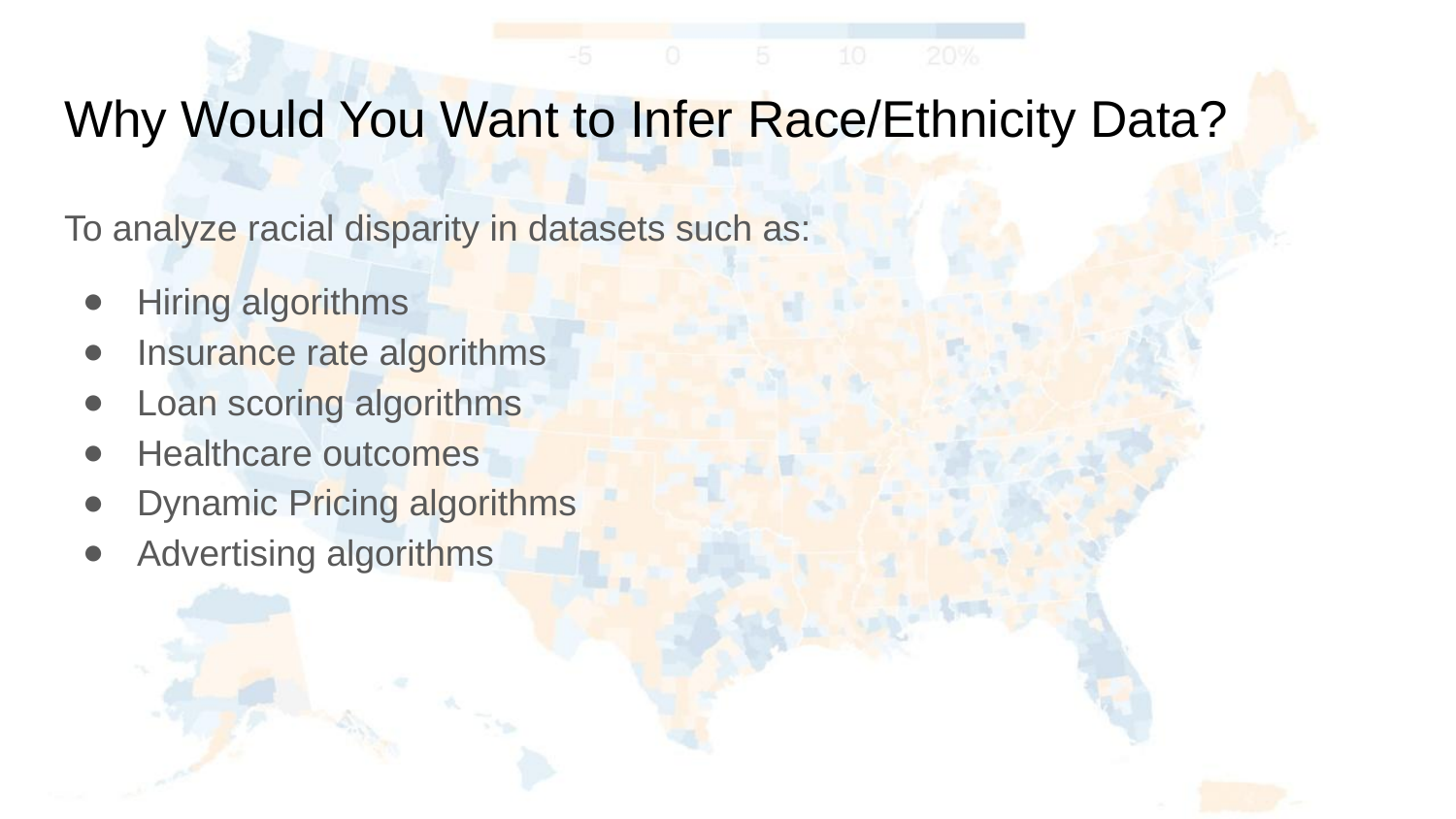

# Why Would You Want to Infer Race/Ethnicity Data?
To analyze racial disparity in datasets such as:
Hiring algorithms
Insurance rate algorithms
Loan scoring algorithms
Healthcare outcomes
Dynamic Pricing algorithms
Advertising algorithms